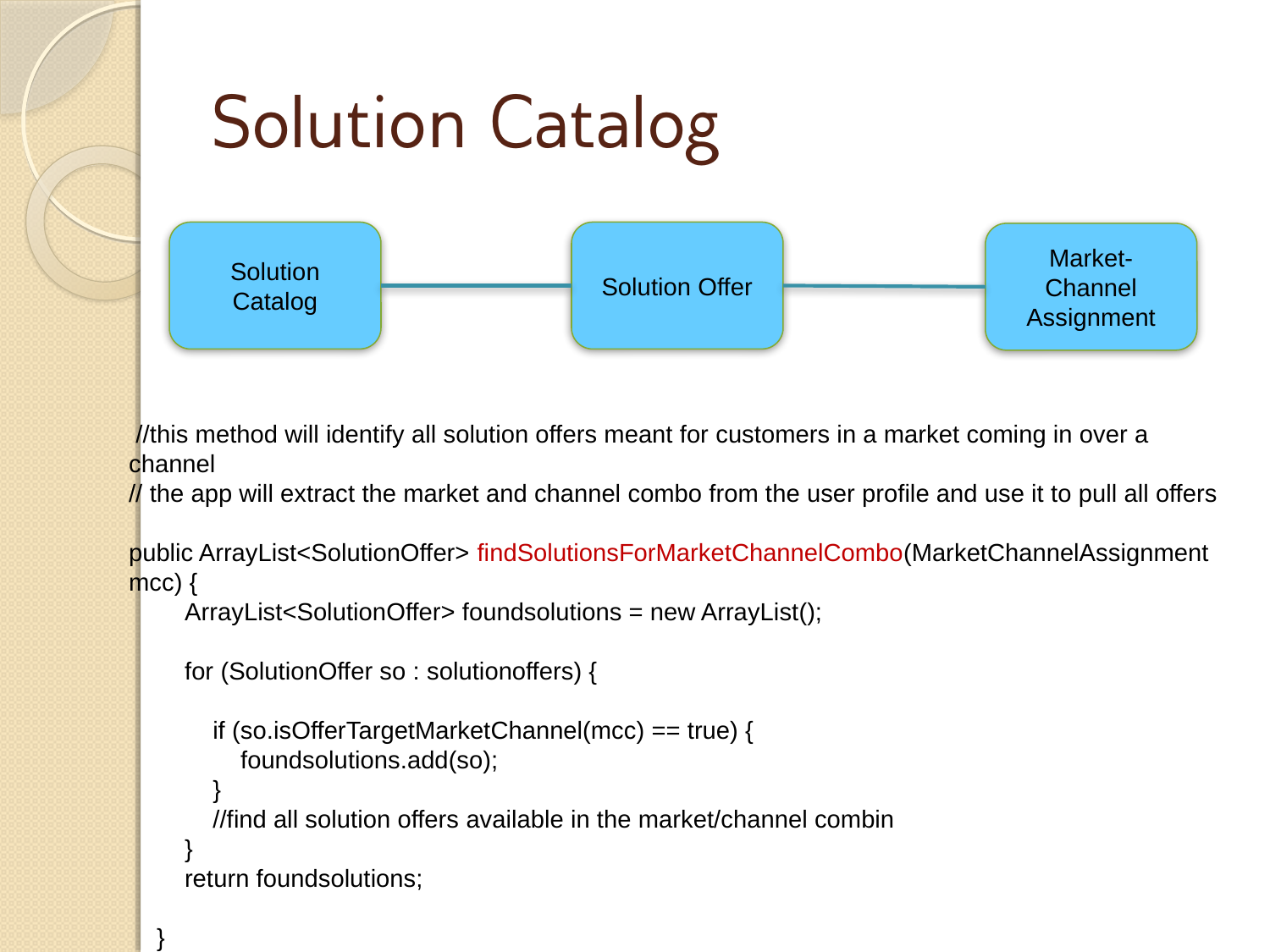

# Solution Catalog
Solution Catalog
Solution Offer
Market-Channel Assignment
 //this method will identify all solution offers meant for customers in a market coming in over a channel
// the app will extract the market and channel combo from the user profile and use it to pull all offers

public ArrayList<SolutionOffer> findSolutionsForMarketChannelCombo(MarketChannelAssignment mcc) {
        ArrayList<SolutionOffer> foundsolutions = new ArrayList();

        for (SolutionOffer so : solutionoffers) {

            if (so.isOfferTargetMarketChannel(mcc) == true) {
                foundsolutions.add(so);
            }
            //find all solution offers available in the market/channel combin
        }
        return foundsolutions;

    }